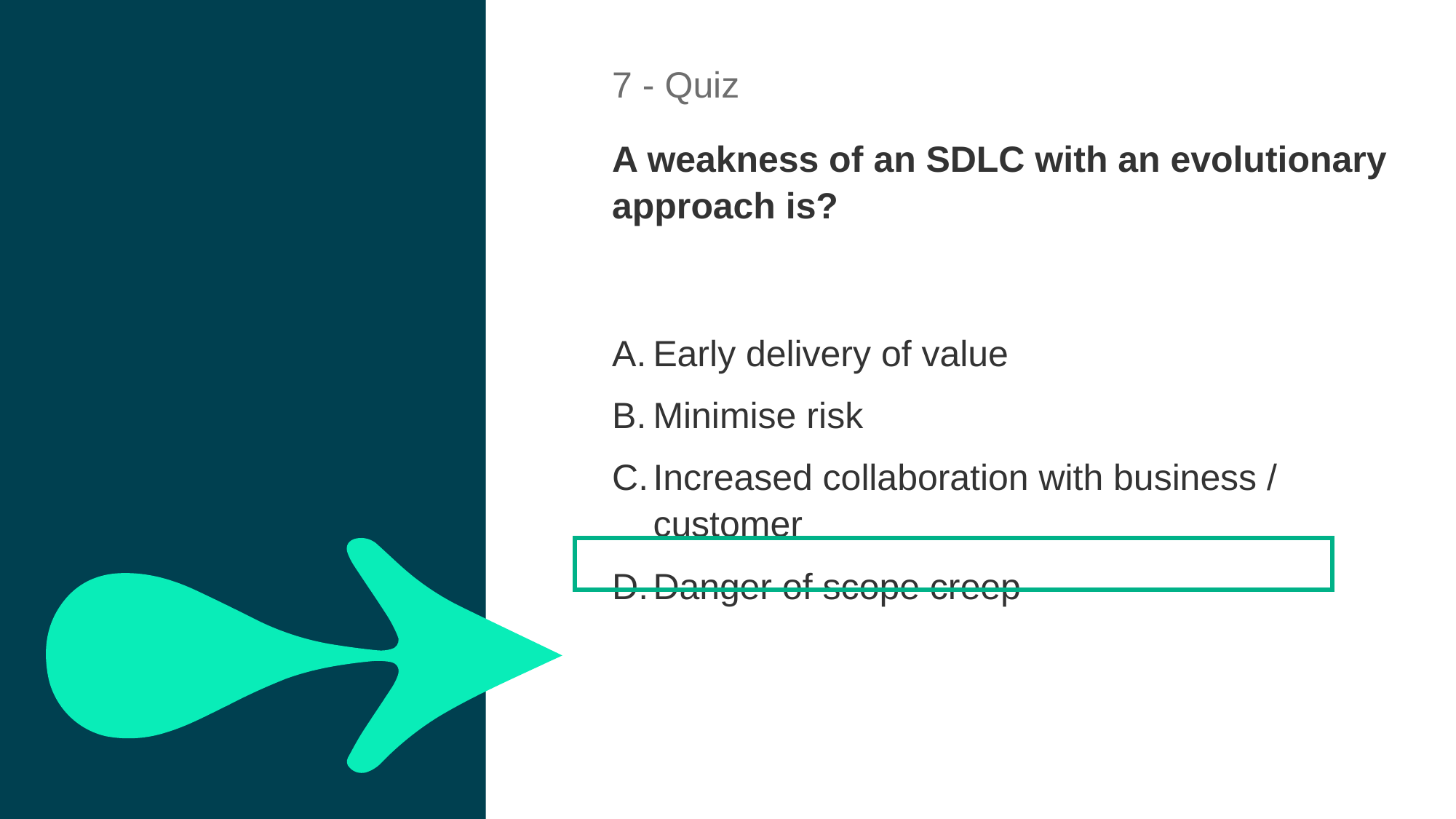

7 - Quiz
A weakness of an SDLC with an evolutionary approach is?
20sec
Early delivery of value
Minimise risk
Increased collaboration with business / customer
Danger of scope creep